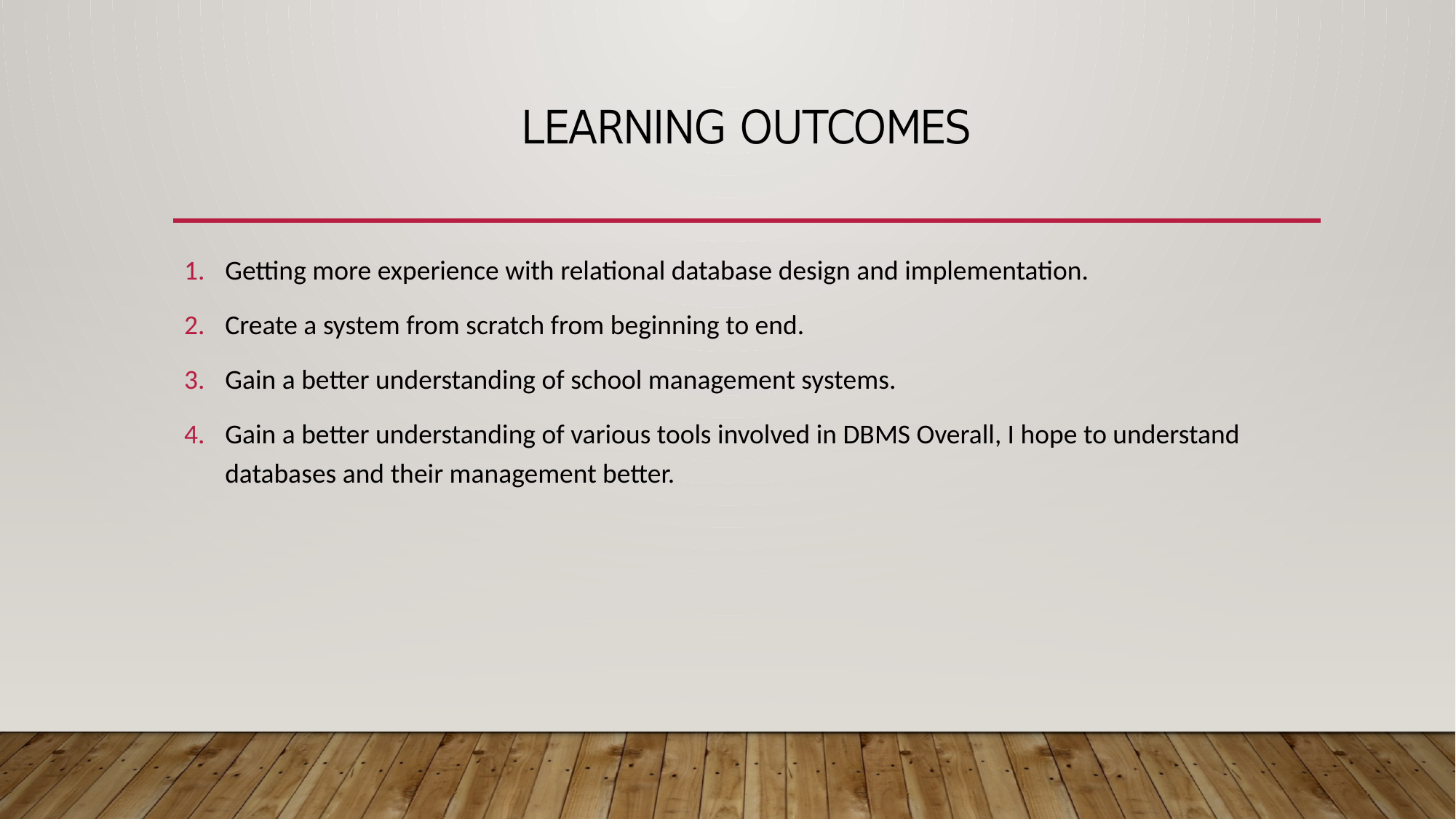

# Learning Outcomes
Getting more experience with relational database design and implementation.
Create a system from scratch from beginning to end.
Gain a better understanding of school management systems.
Gain a better understanding of various tools involved in DBMS Overall, I hope to understand databases and their management better.